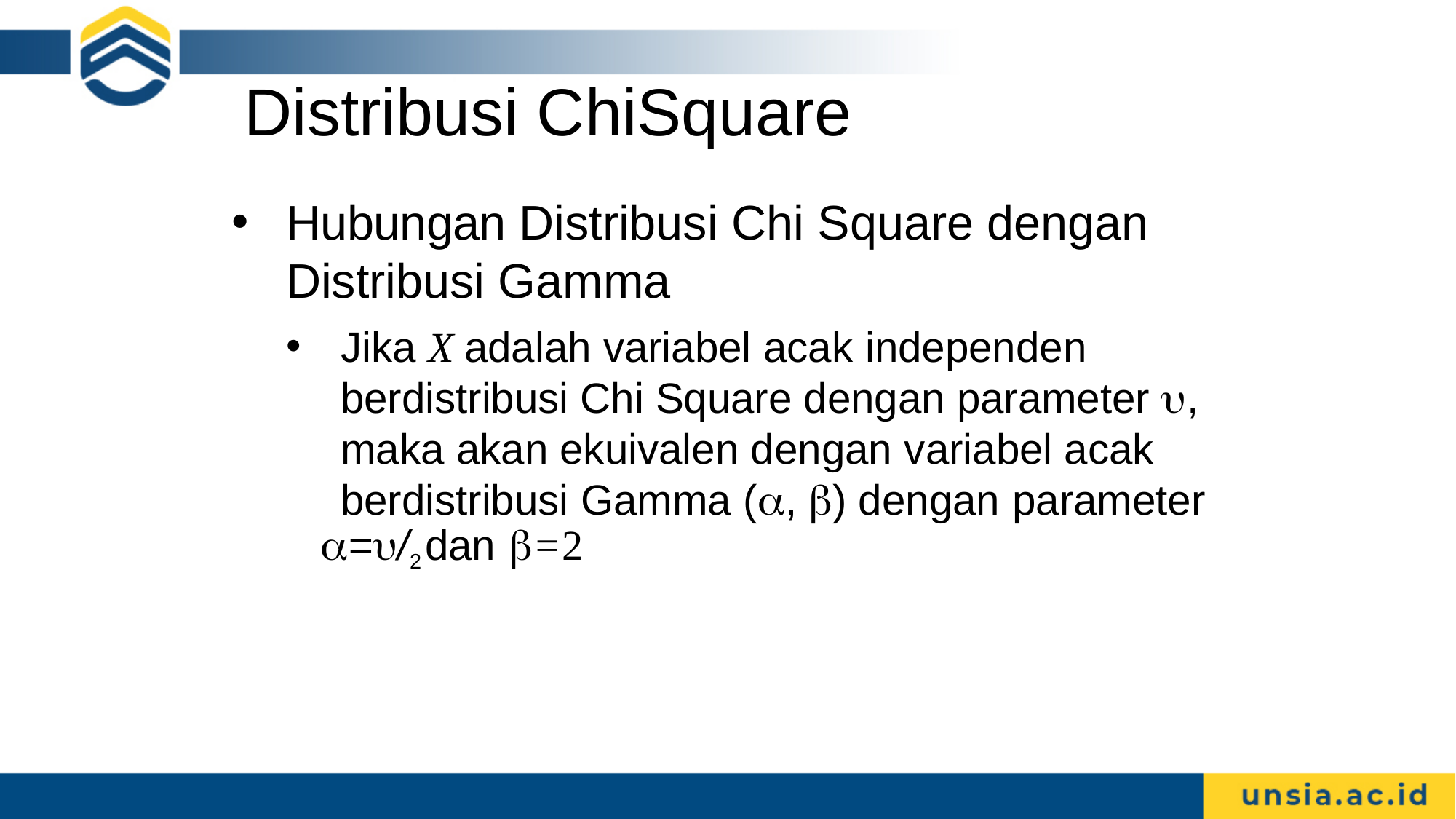

Distribusi ChiSquare
Hubungan Distribusi Chi Square dengan  Distribusi Gamma
Jika X adalah variabel acak independen  berdistribusi Chi Square dengan parameter υ,  maka akan ekuivalen dengan variabel acak  berdistribusi Gamma (α, β) dengan parameter
α=υ/2 dan β=2